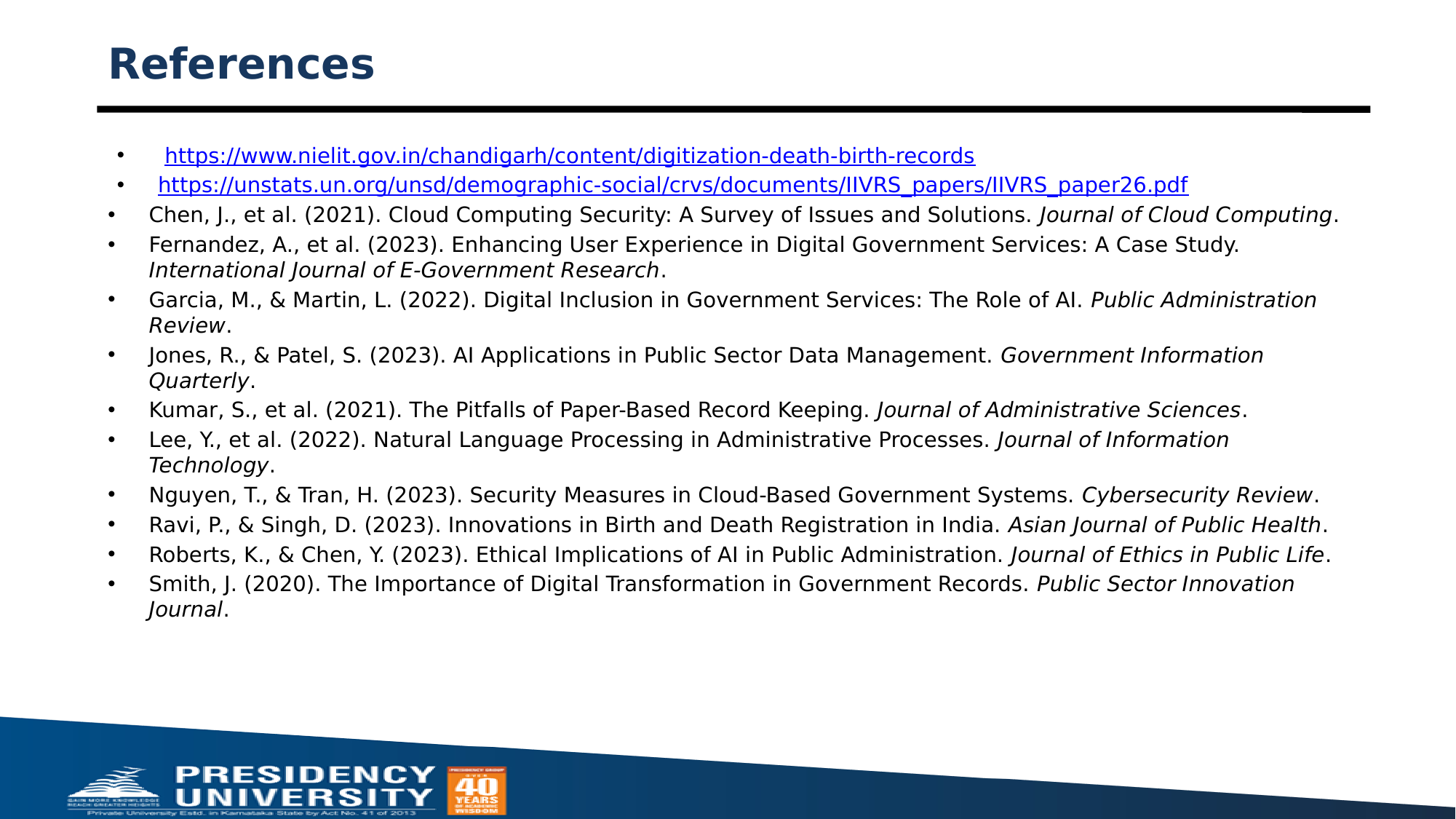

# References
 https://www.nielit.gov.in/chandigarh/content/digitization-death-birth-records
https://unstats.un.org/unsd/demographic-social/crvs/documents/IIVRS_papers/IIVRS_paper26.pdf
Chen, J., et al. (2021). Cloud Computing Security: A Survey of Issues and Solutions. Journal of Cloud Computing.
Fernandez, A., et al. (2023). Enhancing User Experience in Digital Government Services: A Case Study. International Journal of E-Government Research.
Garcia, M., & Martin, L. (2022). Digital Inclusion in Government Services: The Role of AI. Public Administration Review.
Jones, R., & Patel, S. (2023). AI Applications in Public Sector Data Management. Government Information Quarterly.
Kumar, S., et al. (2021). The Pitfalls of Paper-Based Record Keeping. Journal of Administrative Sciences.
Lee, Y., et al. (2022). Natural Language Processing in Administrative Processes. Journal of Information Technology.
Nguyen, T., & Tran, H. (2023). Security Measures in Cloud-Based Government Systems. Cybersecurity Review.
Ravi, P., & Singh, D. (2023). Innovations in Birth and Death Registration in India. Asian Journal of Public Health.
Roberts, K., & Chen, Y. (2023). Ethical Implications of AI in Public Administration. Journal of Ethics in Public Life.
Smith, J. (2020). The Importance of Digital Transformation in Government Records. Public Sector Innovation Journal.